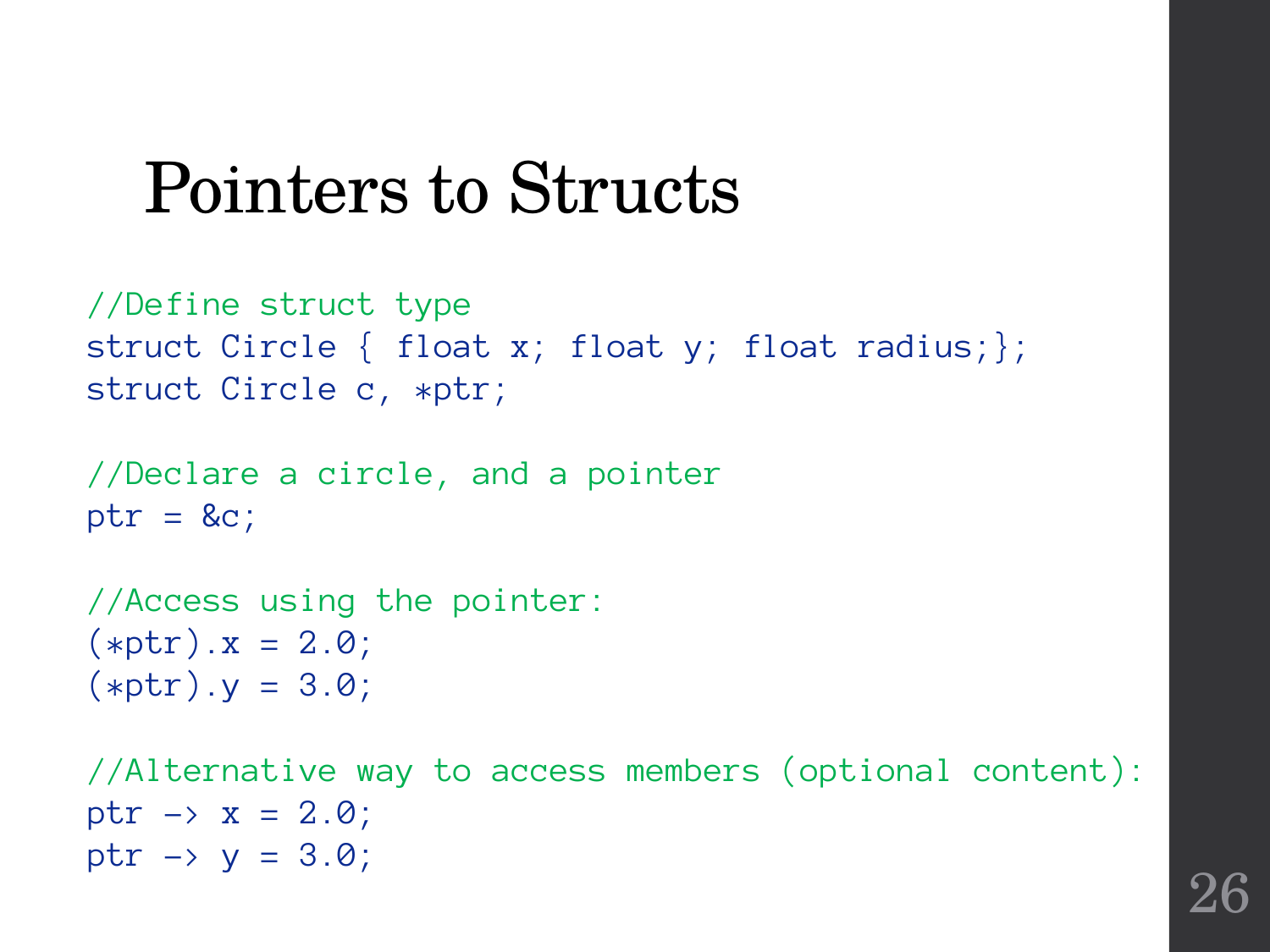

# Pointers to Structs
//Define struct type
struct Circle { float x; float y; float radius;};
struct Circle c, *ptr;

//Declare a circle, and a pointer
ptr = &c;

//Access using the pointer:
(*ptr).x = 2.0;
(*ptr).y = 3.0;

//Alternative way to access members (optional content):
ptr -> x = 2.0;
ptr -> y = 3.0;
26